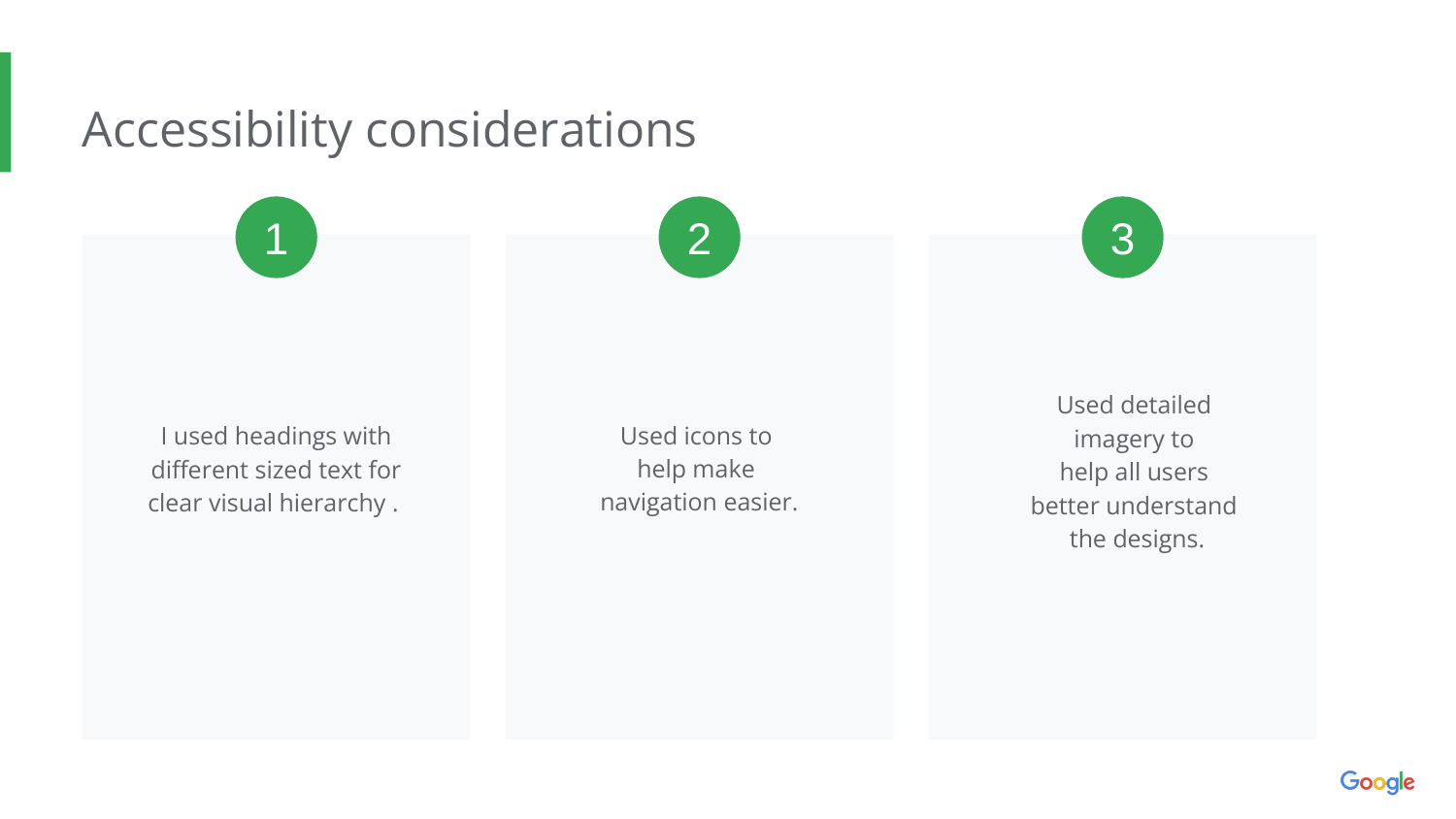

Accessibility considerations
1
2
3

Used detailed
imagery to
help all users
better understand
the designs.

Used icons to
help make
navigation easier.
I used headings with different sized text for clear visual hierarchy .